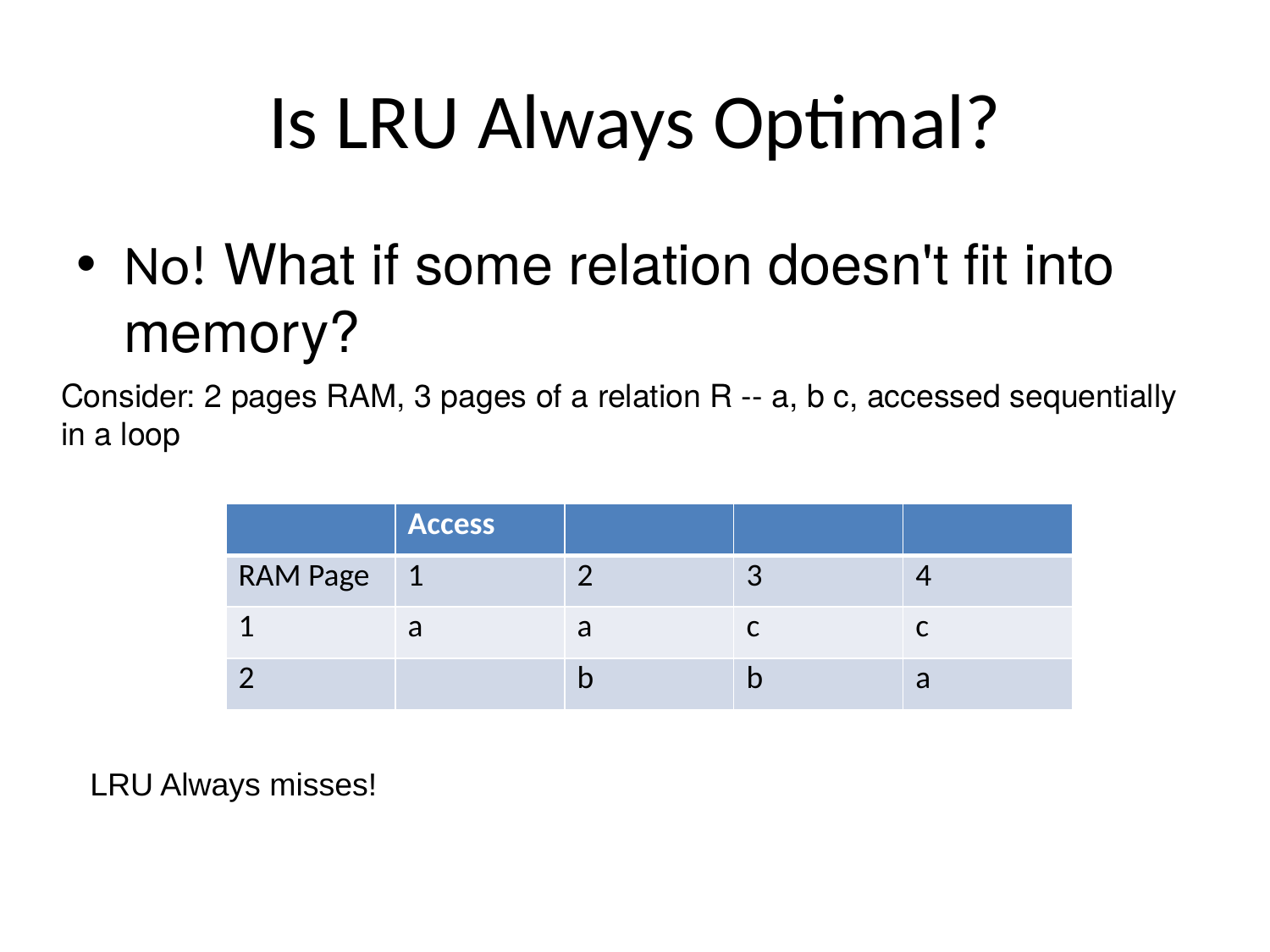

# Is LRU Always Optimal?
No! What if some relation doesn't fit into memory?

Consider: 2 pages RAM, 3 pages of a relation R -- a, b c, accessed sequentially in a loop

|  | Access |  |  |  |
| --- | --- | --- | --- | --- |
| RAM Page | 1 | 2 | 3 | 4 |
| 1 | a | a | c | c |
| 2 |  | b | b | a |
LRU Always misses!